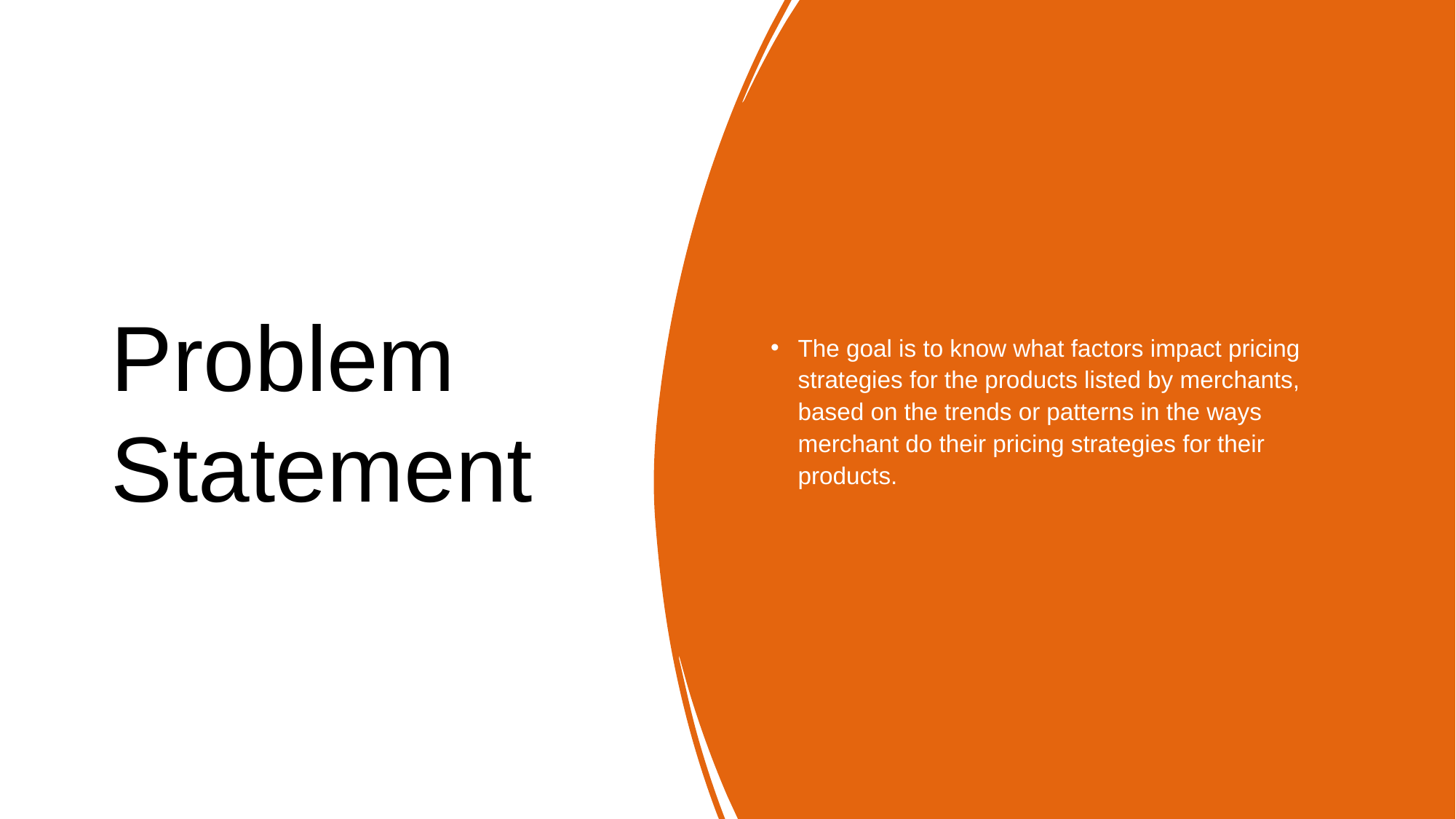

# Problem Statement
The goal is to know what factors impact pricing strategies for the products listed by merchants, based on the trends or patterns in the ways merchant do their pricing strategies for their products.